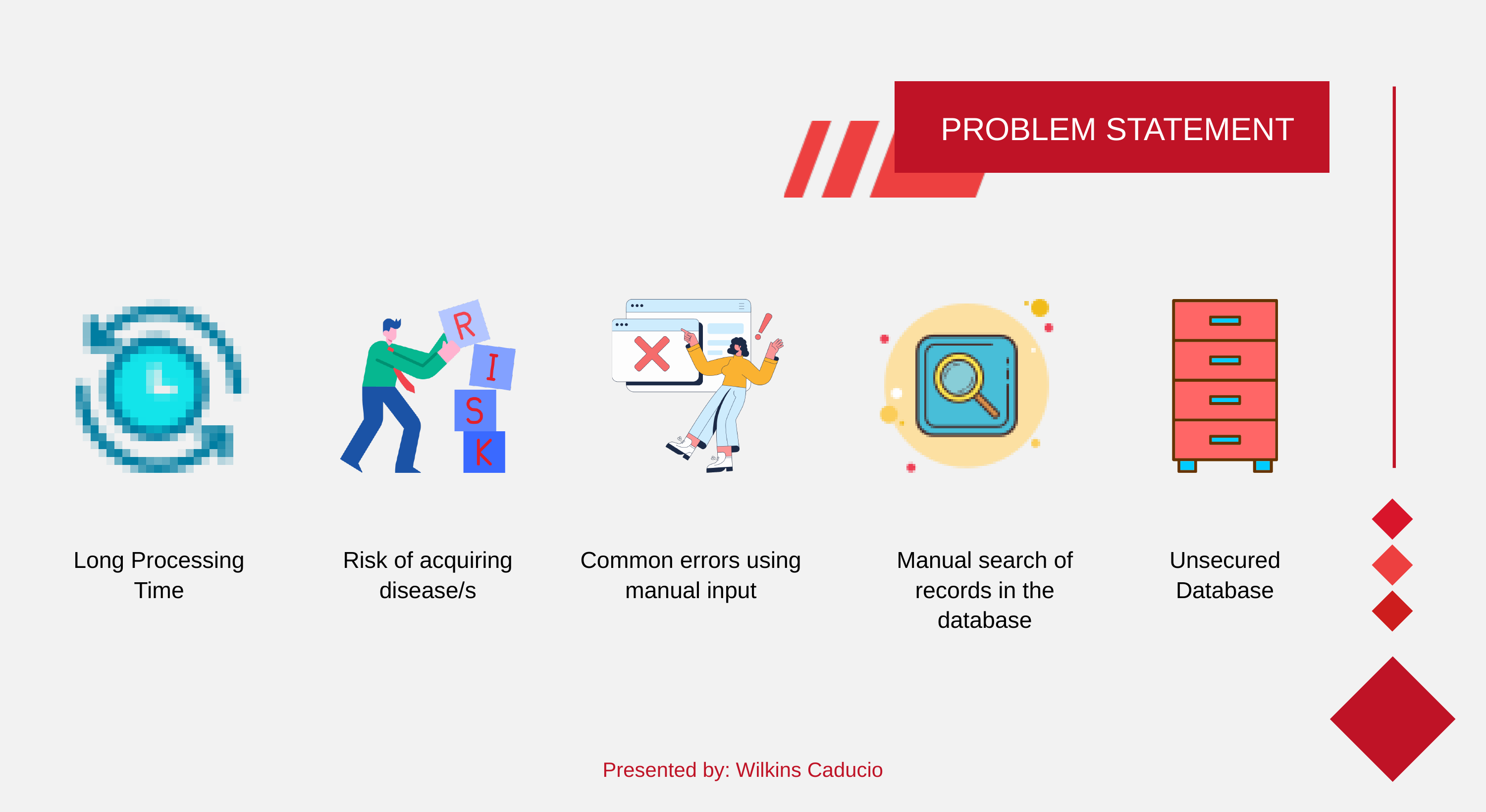

PROBLEM STATEMENT

Long Processing
Time

Risk of acquiring disease/s
Common errors using manual input
Manual search of records in the database
Unsecured Database

Presented by: Wilkins Caducio